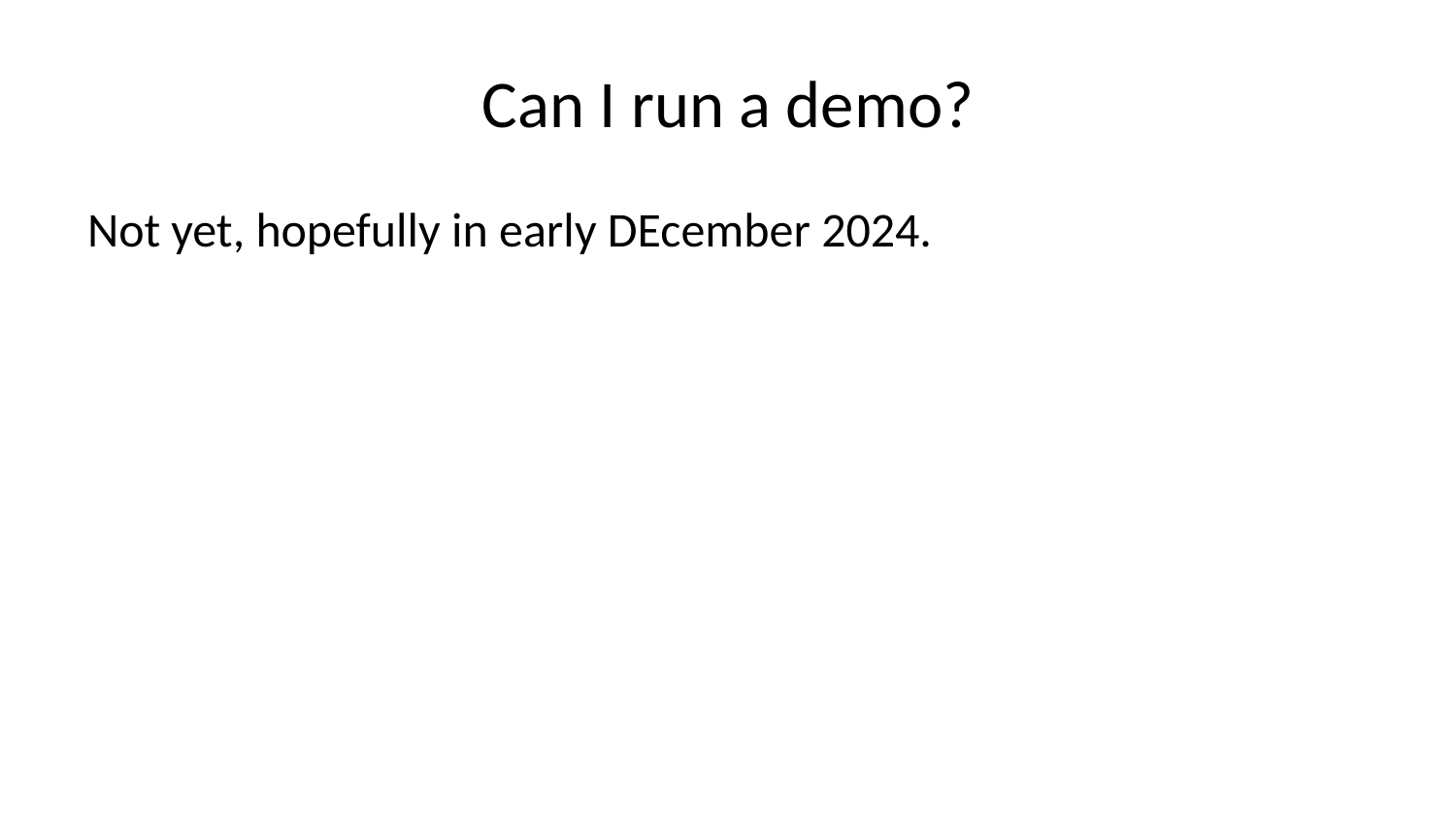

# Can I run a demo?
Not yet, hopefully in early DEcember 2024.